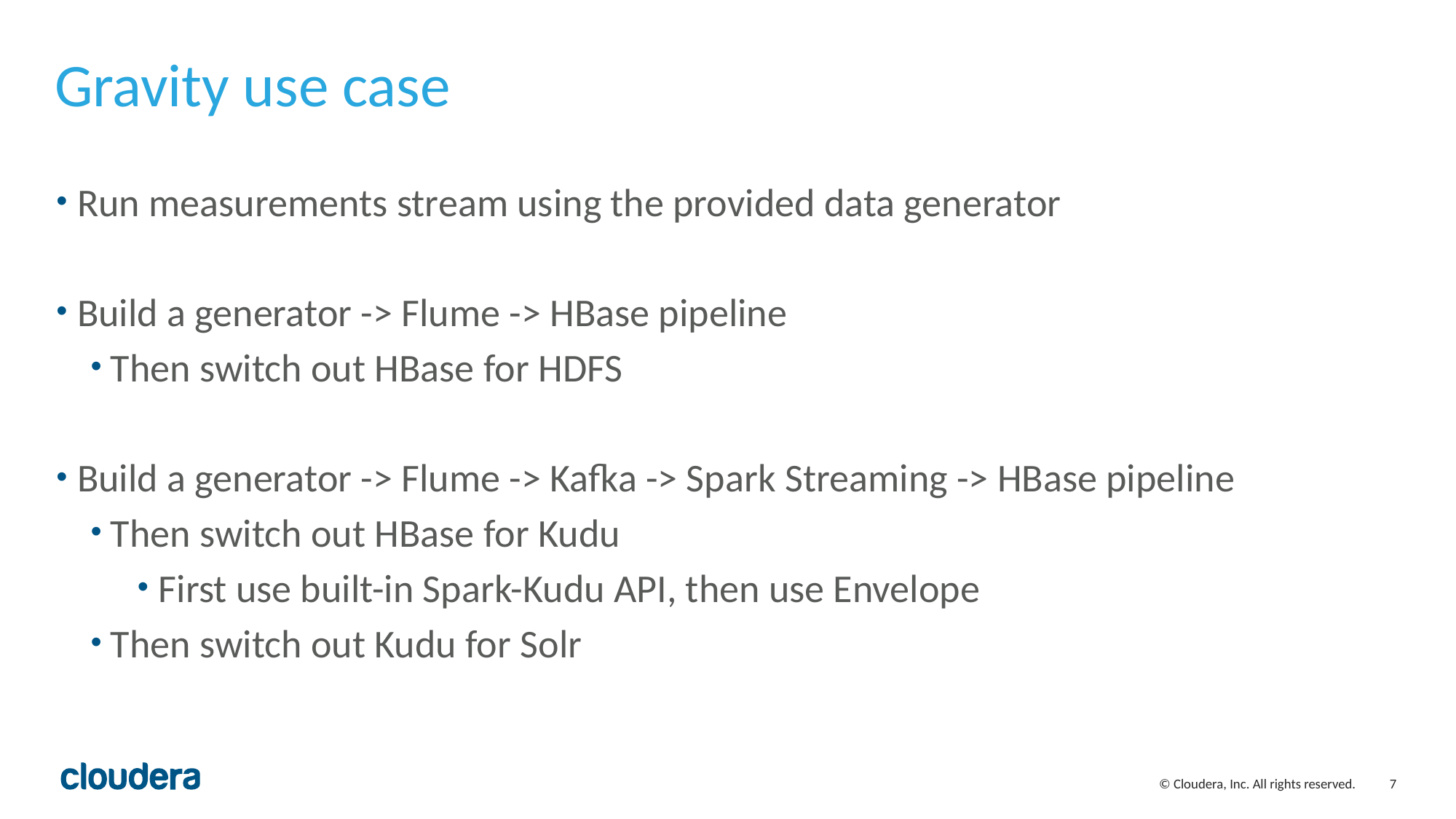

# Gravity use case
Run measurements stream using the provided data generator

Build a generator -> Flume -> HBase pipeline
Then switch out HBase for HDFS

Build a generator -> Flume -> Kafka -> Spark Streaming -> HBase pipeline
Then switch out HBase for Kudu
First use built-in Spark-Kudu API, then use Envelope
Then switch out Kudu for Solr